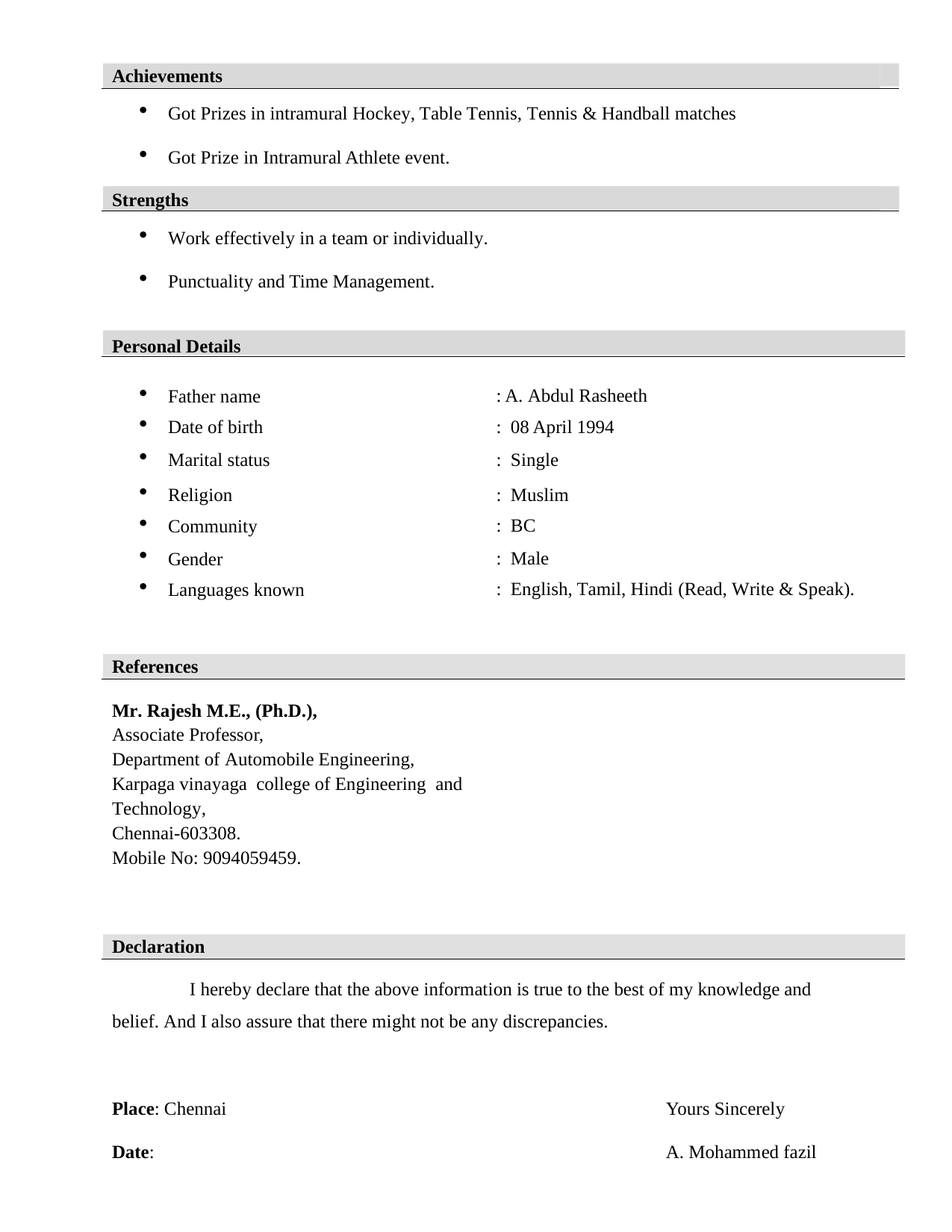

Achievements
Got Prizes in intramural Hockey, Table Tennis, Tennis & Handball matches

Got Prize in Intramural Athlete event.

Strengths
Work effectively in a team or individually.

Punctuality and Time Management.

Personal Details

: A. Abdul Rasheeth
:  08 April 1994
:  Single
:  Muslim
:  BC
:  Male
:  English, Tamil, Hindi (Read, Write & Speak).
Father name
Date of birth
Marital status
Religion
Community
Gender
Languages known

References

Mr. Rajesh M.E., (Ph.D.),
Associate Professor,
Department of Automobile Engineering, Karpaga vinayaga  college of Engineering  and Technology,
Chennai-603308.
Mobile No: 9094059459.

Declaration
I hereby declare that the above information is true to the best of my knowledge and belief. And I also assure that there might not be any discrepancies.

Place: Chennai
Yours Sincerely
Date:
A. Mohammed fazil